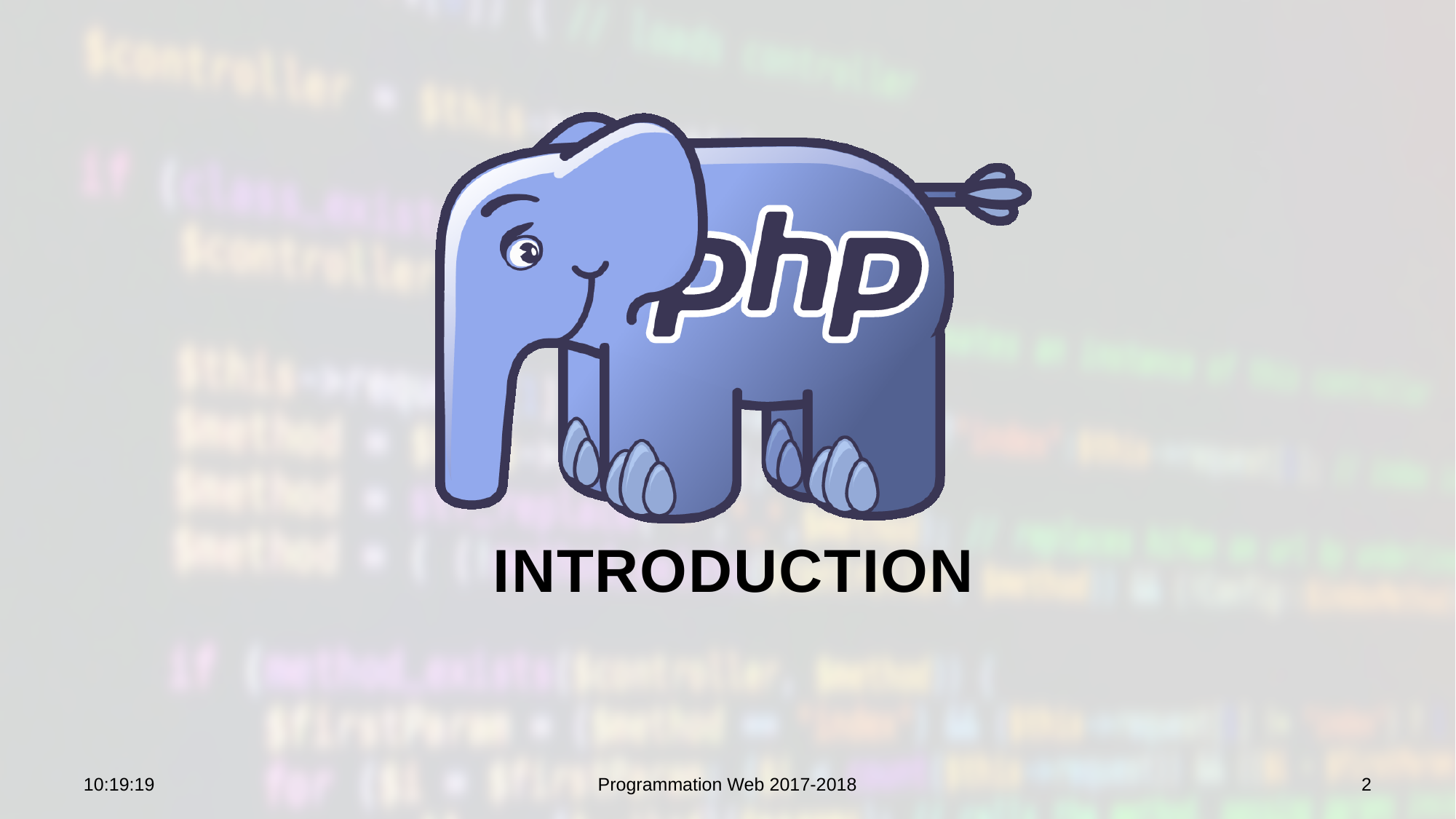

# Introduction
10:19:19
Programmation Web 2017-2018
2